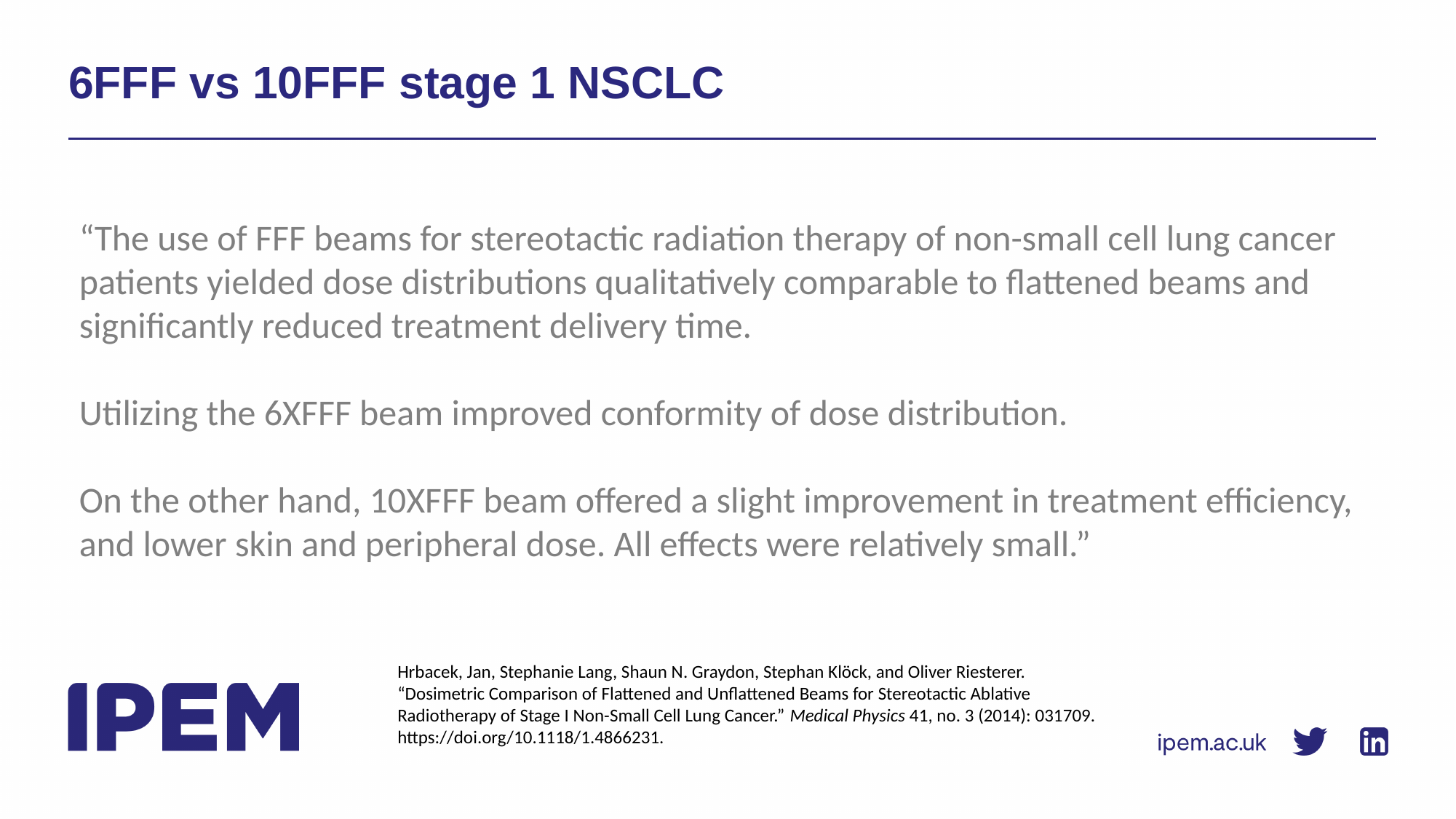

# 6FFF vs 10FFF stage 1 NSCLC
“The use of FFF beams for stereotactic radiation therapy of non-small cell lung cancer patients yielded dose distributions qualitatively comparable to flattened beams and significantly reduced treatment delivery time.

Utilizing the 6XFFF beam improved conformity of dose distribution.

On the other hand, 10XFFF beam offered a slight improvement in treatment efficiency, and lower skin and peripheral dose. All effects were relatively small.”
Hrbacek, Jan, Stephanie Lang, Shaun N. Graydon, Stephan Klöck, and Oliver Riesterer. “Dosimetric Comparison of Flattened and Unflattened Beams for Stereotactic Ablative Radiotherapy of Stage I Non-Small Cell Lung Cancer.” Medical Physics 41, no. 3 (2014): 031709. https://doi.org/10.1118/1.4866231.